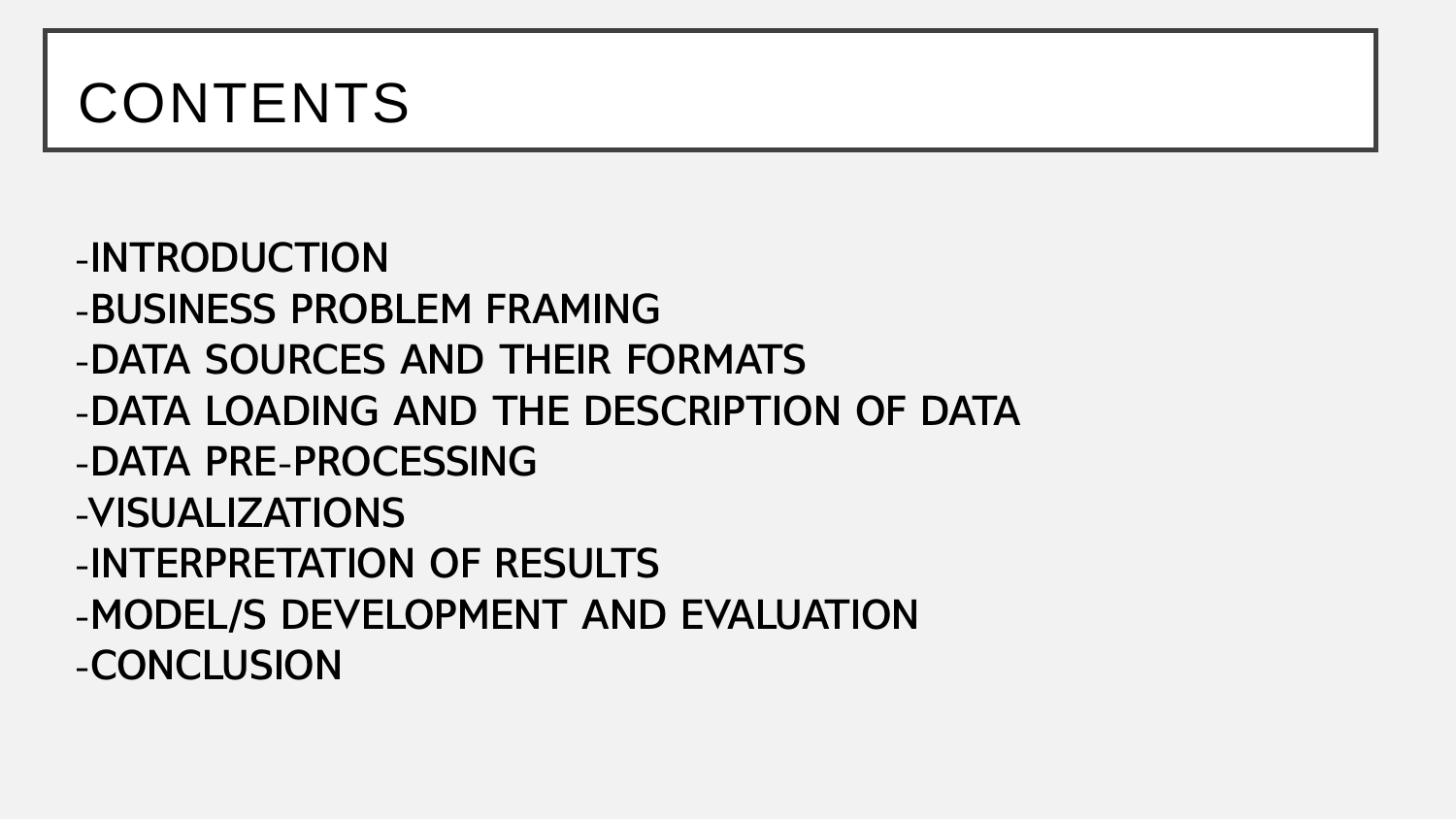

# CONTENTS
-INTRODUCTION
-BUSINESS PROBLEM FRAMING
-DATA SOURCES AND THEIR FORMATS
-DATA LOADING AND THE DESCRIPTION OF DATA
-DATA PRE-PROCESSING
-VISUALIZATIONS
-INTERPRETATION OF RESULTS
-MODEL/S DEVELOPMENT AND EVALUATION
-CONCLUSION